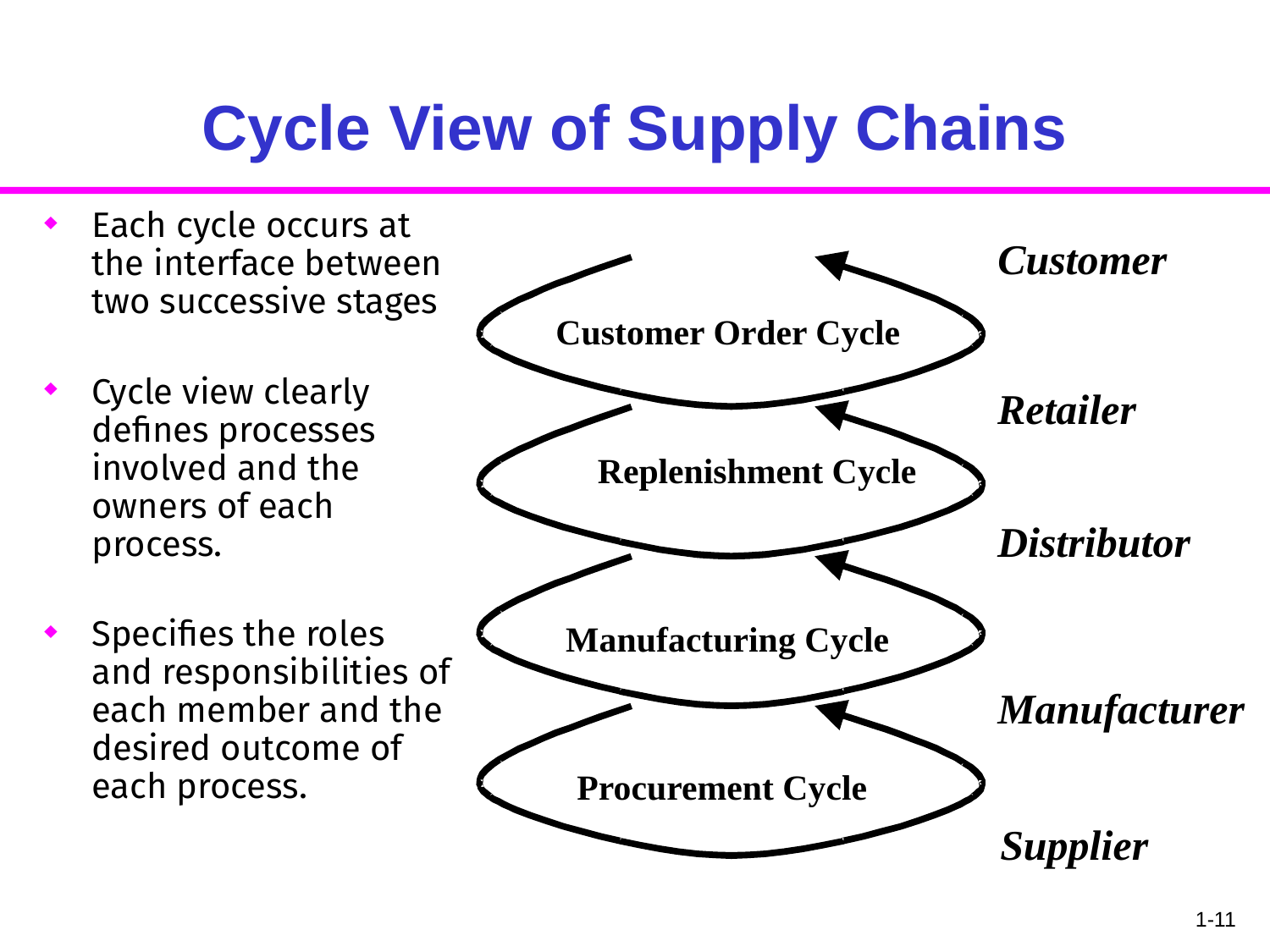

# Cycle View of Supply Chains
Each cycle occurs at the interface between two successive stages

Cycle view clearly defines processes involved and the owners of each process.

Specifies the roles and responsibilities of each member and the desired outcome of each process.

Customer

Customer Order Cycle

Retailer

Replenishment Cycle

Distributor

Manufacturing Cycle

Manufacturer

Procurement Cycle
Supplier

1-11